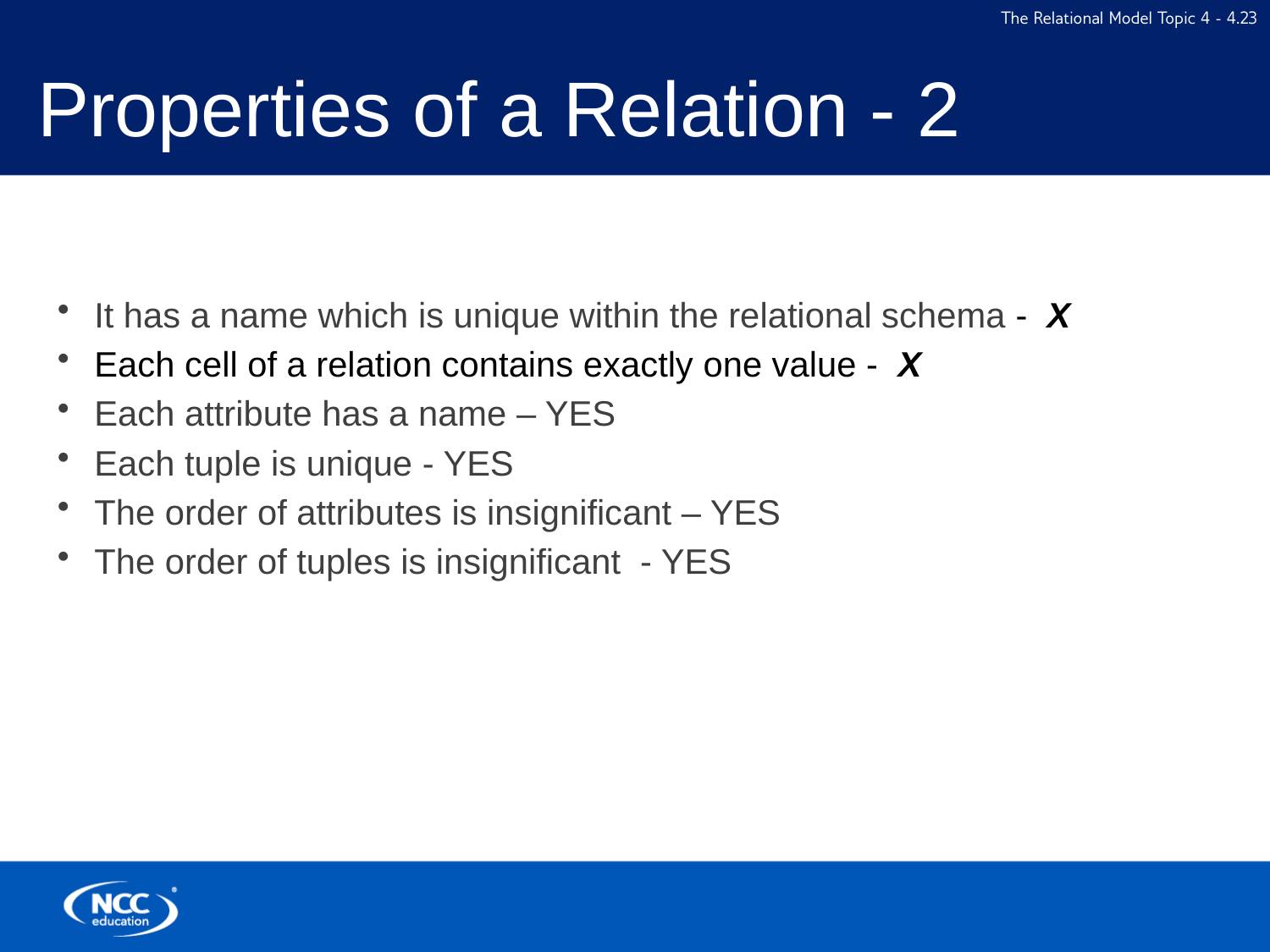

# Properties of a Relation - 2
It has a name which is unique within the relational schema -  X
Each cell of a relation contains exactly one value -  X
Each attribute has a name – YES
Each tuple is unique - YES
The order of attributes is insignificant – YES
The order of tuples is insignificant  - YES